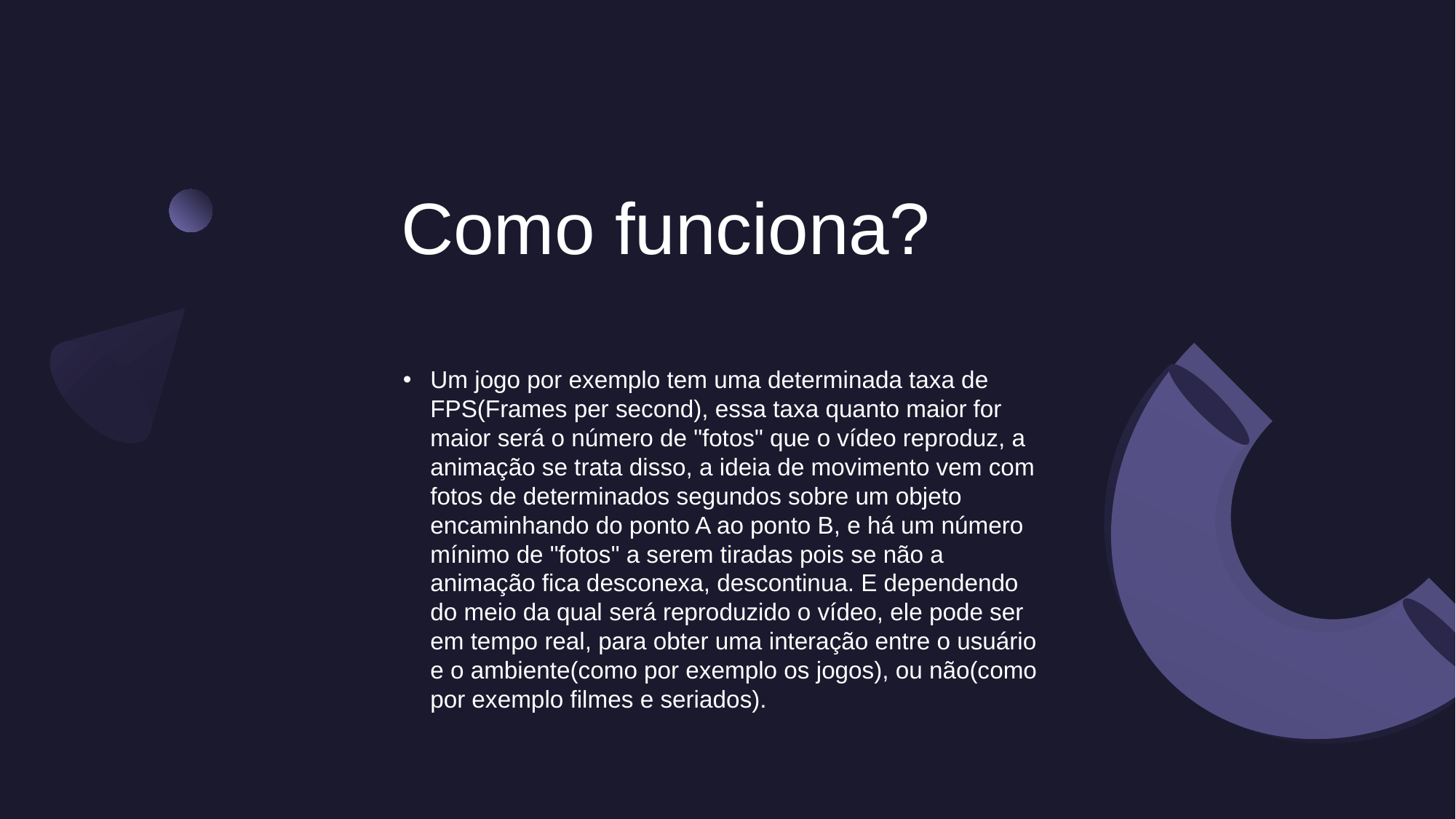

# Como funciona?

Um jogo por exemplo tem uma determinada taxa de FPS(Frames per second), essa taxa quanto maior for maior será o número de "fotos" que o vídeo reproduz, a animação se trata disso, a ideia de movimento vem com fotos de determinados segundos sobre um objeto encaminhando do ponto A ao ponto B, e há um número mínimo de "fotos" a serem tiradas pois se não a animação fica desconexa, descontinua. E dependendo do meio da qual será reproduzido o vídeo, ele pode ser em tempo real, para obter uma interação entre o usuário e o ambiente(como por exemplo os jogos), ou não(como por exemplo filmes e seriados).